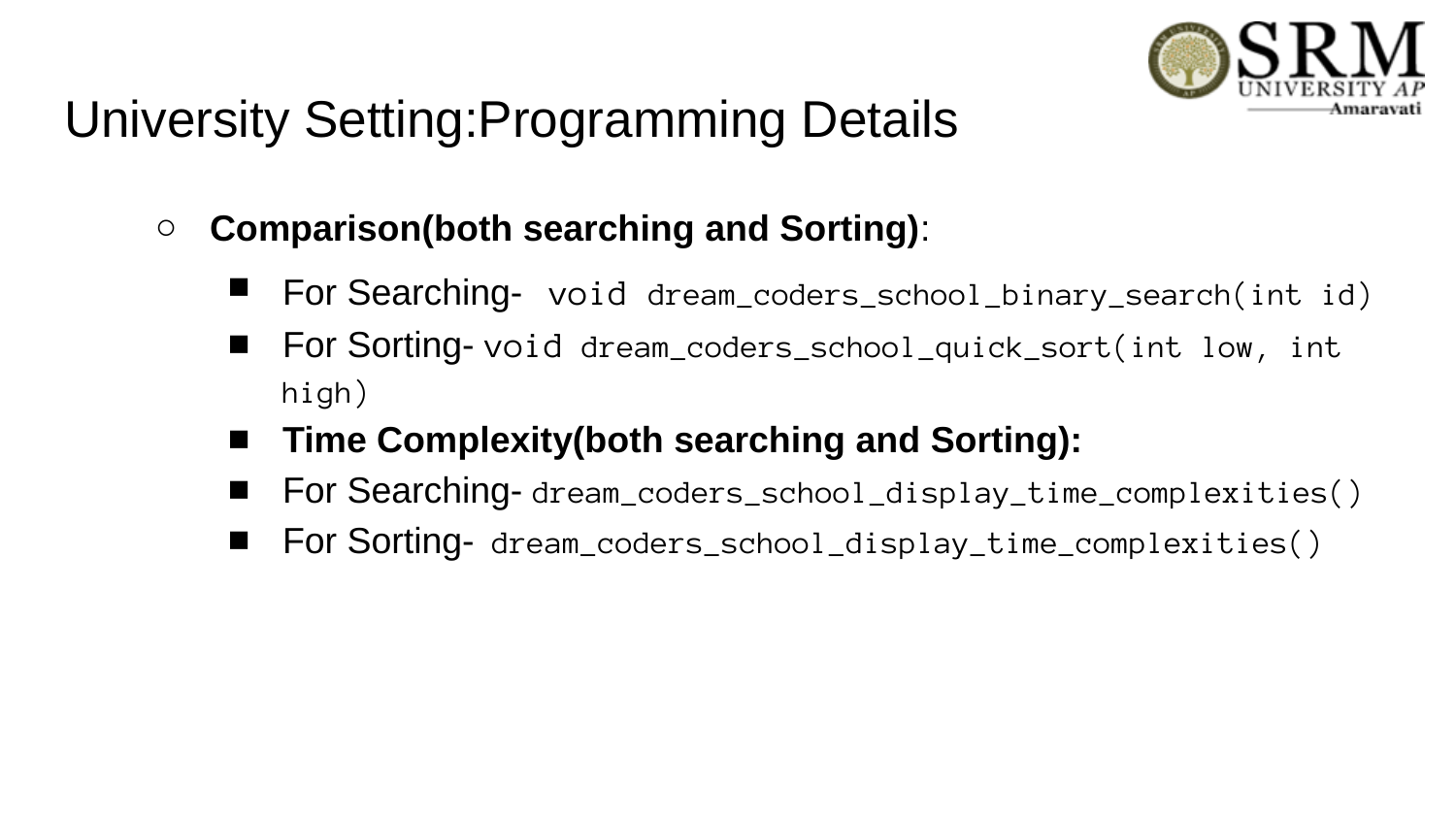

# University Setting:Programming Details

Comparison(both searching and Sorting):
For Searching- void dream_coders_school_binary_search(int id)
For Sorting- void dream_coders_school_quick_sort(int low, int high)
Time Complexity(both searching and Sorting):
For Searching- dream_coders_school_display_time_complexities()
For Sorting- dream_coders_school_display_time_complexities()